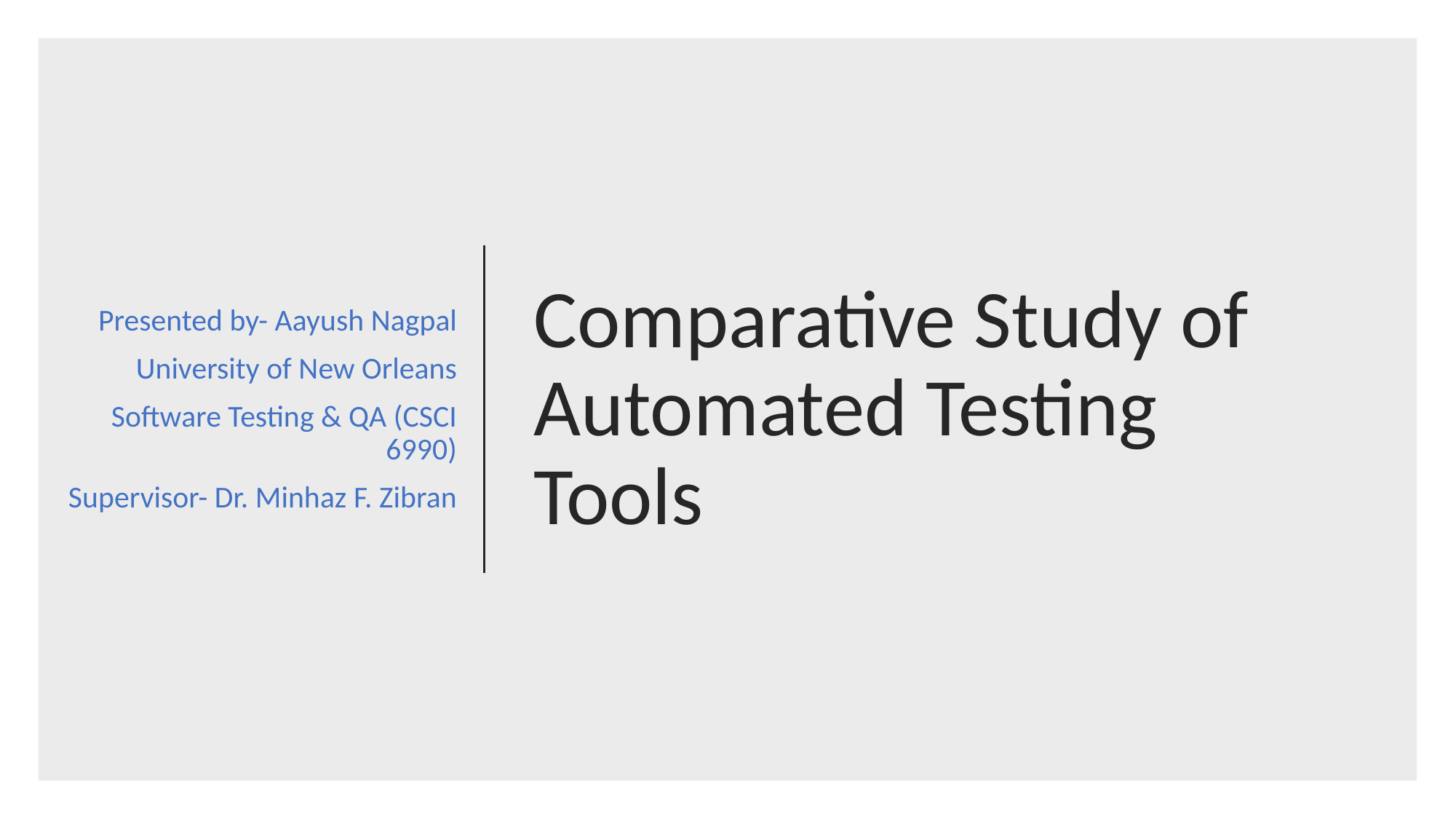

Presented by- Aayush Nagpal
University of New Orleans
Software Testing & QA (CSCI 6990)
Supervisor- Dr. Minhaz F. Zibran
# Comparative Study of Automated Testing Tools